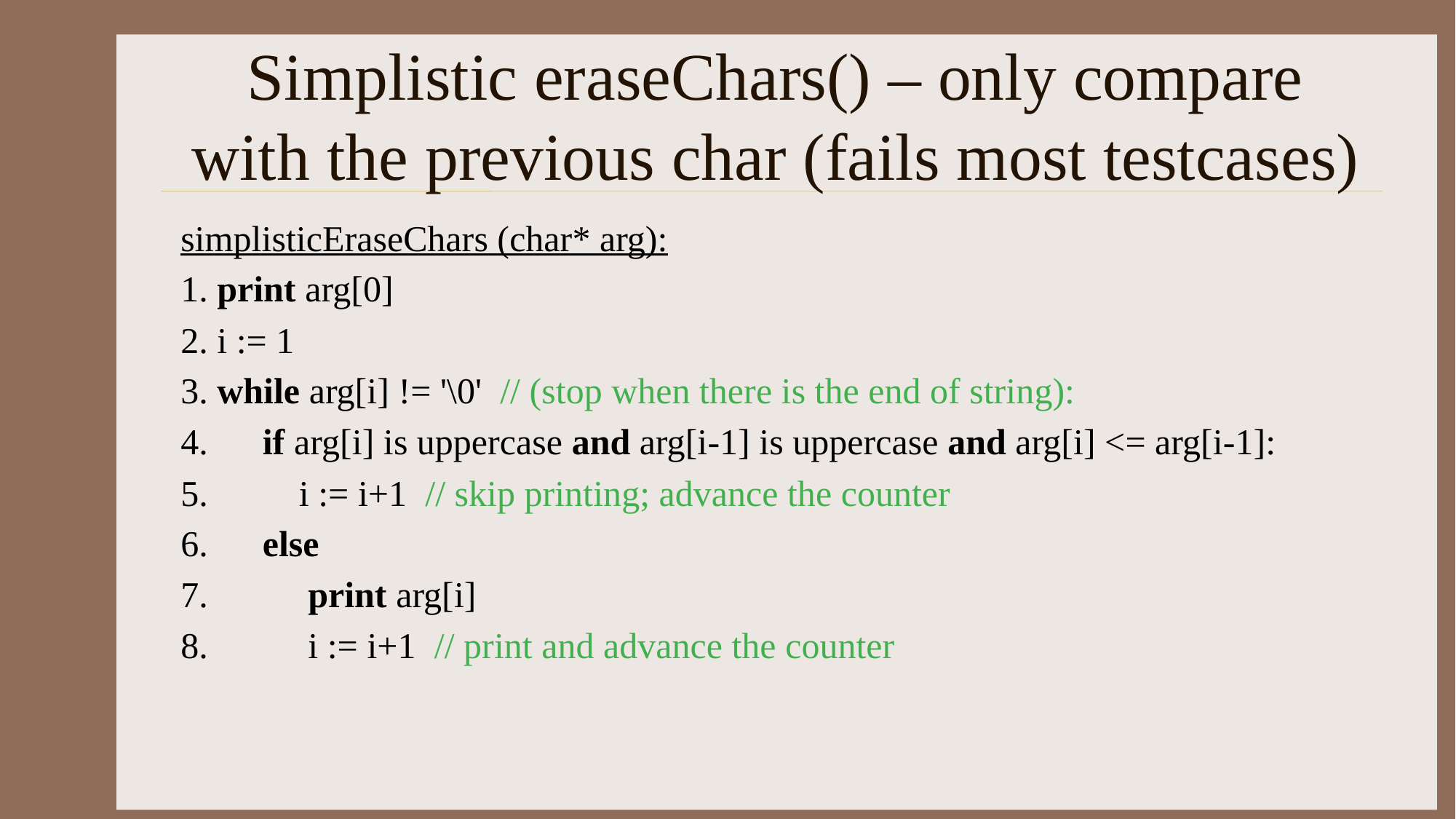

# Simplistic eraseChars() – only compare with the previous char (fails most testcases)
simplisticEraseChars (char* arg):
1. print arg[0]
2. i := 1
3. while arg[i] != '\0'  // (stop when there is the end of string):
4.      if arg[i] is uppercase and arg[i-1] is uppercase and arg[i] <= arg[i-1]:
5.          i := i+1  // skip printing; advance the counter
6.      else
7.           print arg[i]
8.           i := i+1  // print and advance the counter